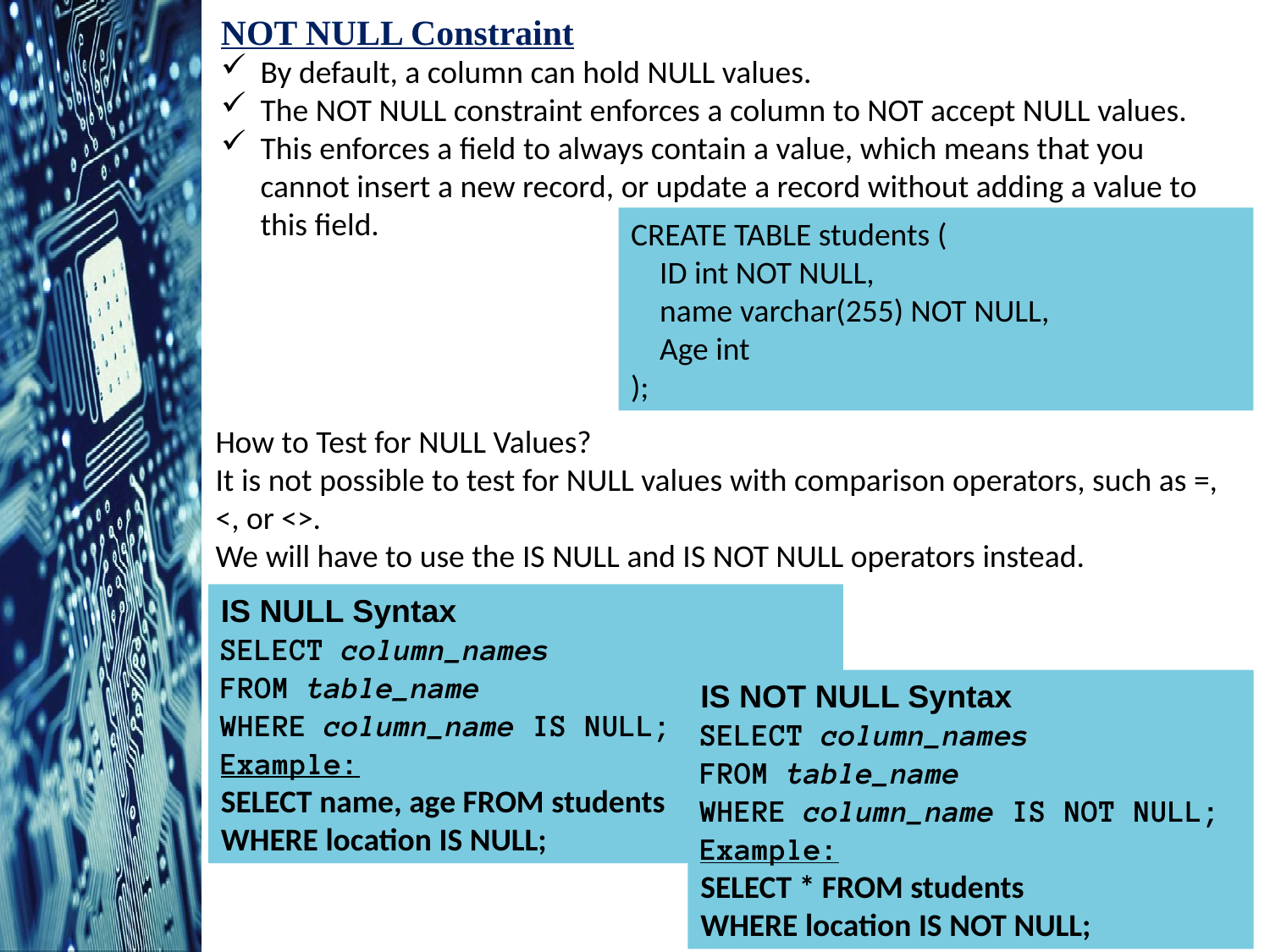

NOT NULL Constraint
By default, a column can hold NULL values.
The NOT NULL constraint enforces a column to NOT accept NULL values.
This enforces a field to always contain a value, which means that you cannot insert a new record, or update a record without adding a value to this field.
CREATE TABLE students (
    ID int NOT NULL,
    name varchar(255) NOT NULL,
    Age int
);
How to Test for NULL Values?
It is not possible to test for NULL values with comparison operators, such as =, <, or <>.
We will have to use the IS NULL and IS NOT NULL operators instead.
IS NULL Syntax
SELECT column_names
FROM table_name
WHERE column_name IS NULL;
Example:
SELECT name, age FROM students
WHERE location IS NULL;
IS NOT NULL Syntax
SELECT column_names
FROM table_name
WHERE column_name IS NOT NULL;
Example:
SELECT * FROM students
WHERE location IS NOT NULL;